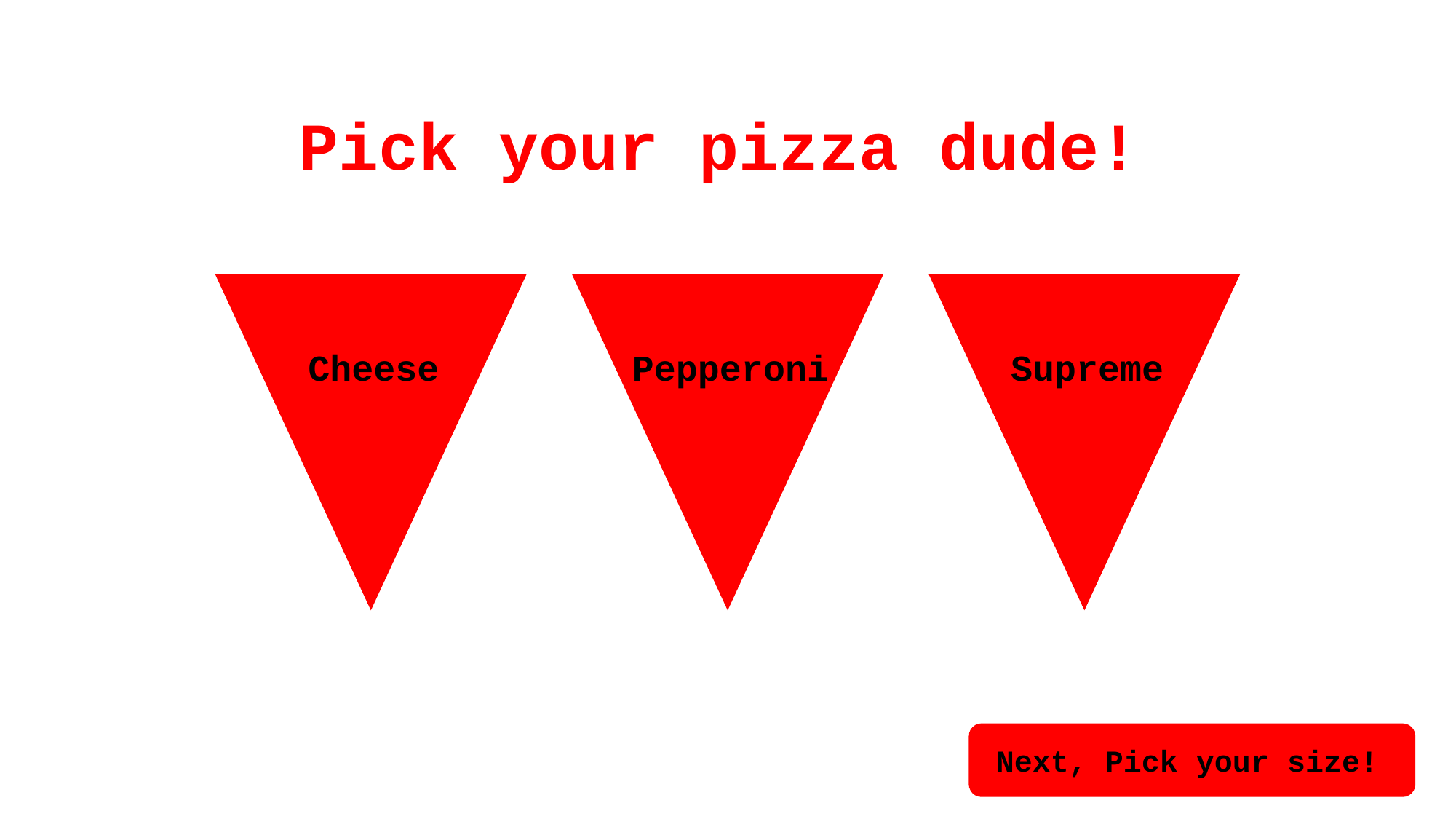

Pick your pizza dude!

Pepperoni
Supreme
Cheese

Next, Pick your size!